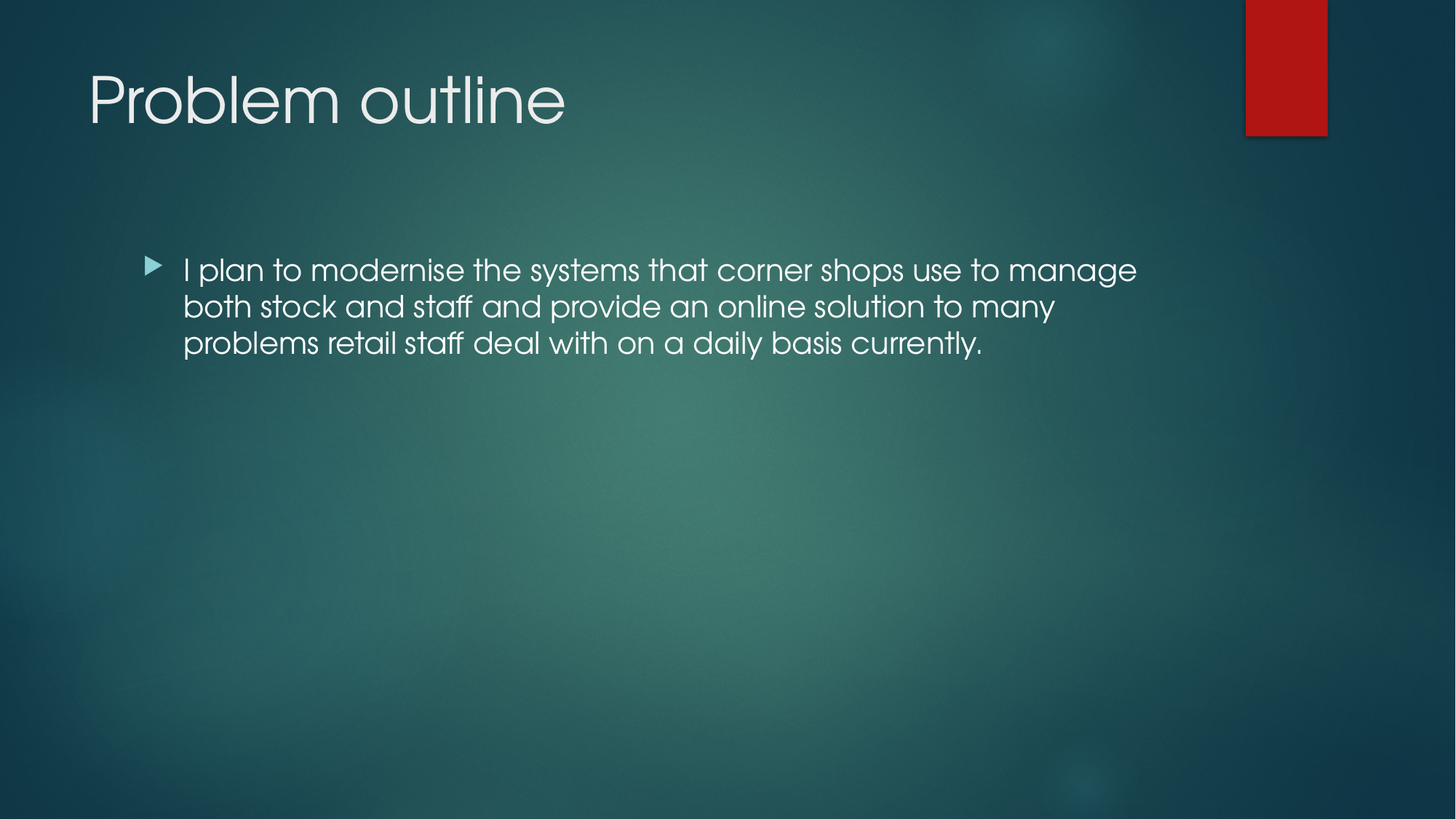

# Problem outline
I plan to modernise the systems that corner shops use to manage both stock and staff and provide an online solution to many problems retail staff deal with on a daily basis currently.